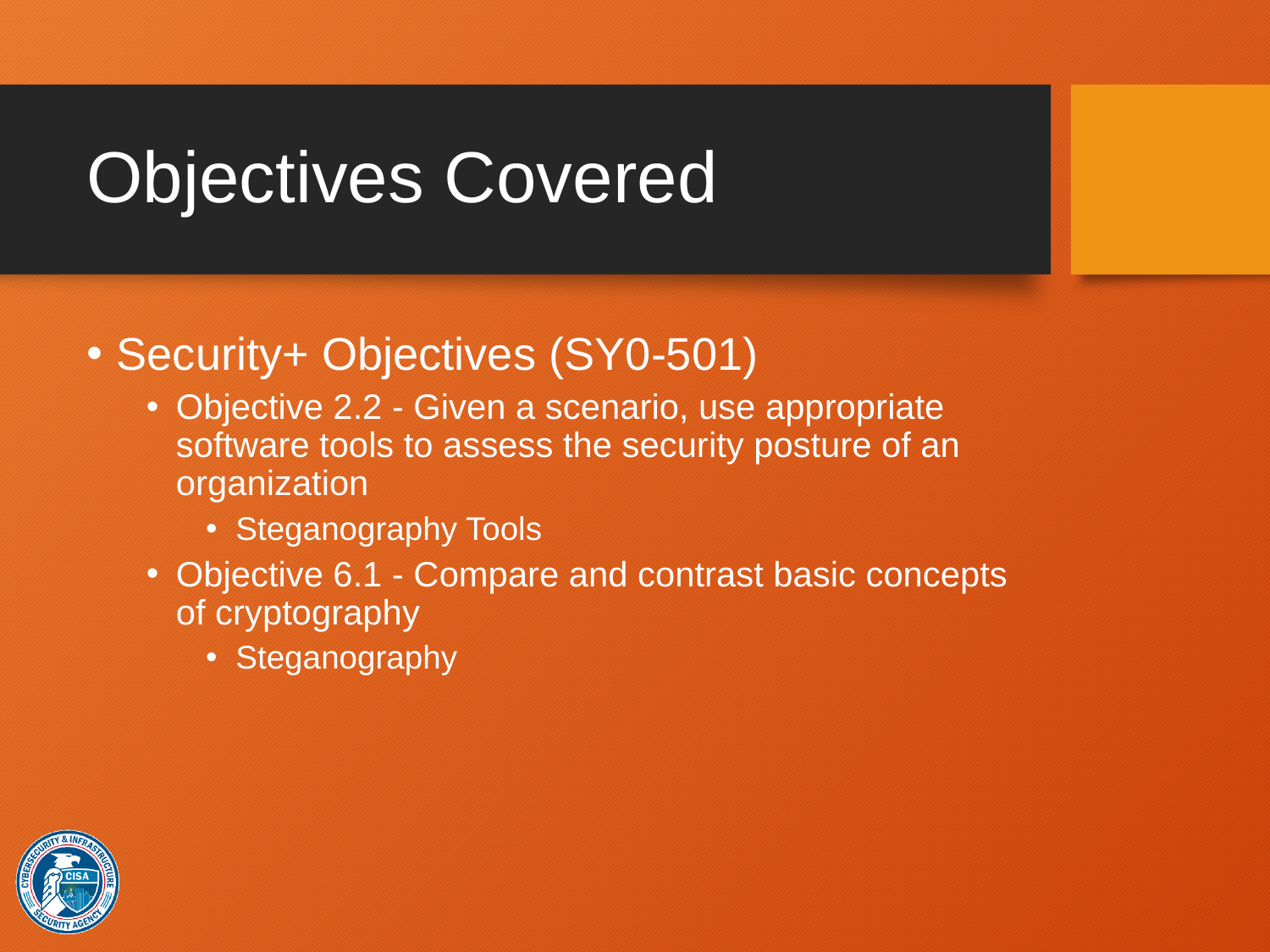

# Objectives Covered
Security+ Objectives (SY0-501)
Objective 2.2 - Given a scenario, use appropriate software tools to assess the security posture of an organization
Steganography Tools
Objective 6.1 - Compare and contrast basic concepts of cryptography
Steganography